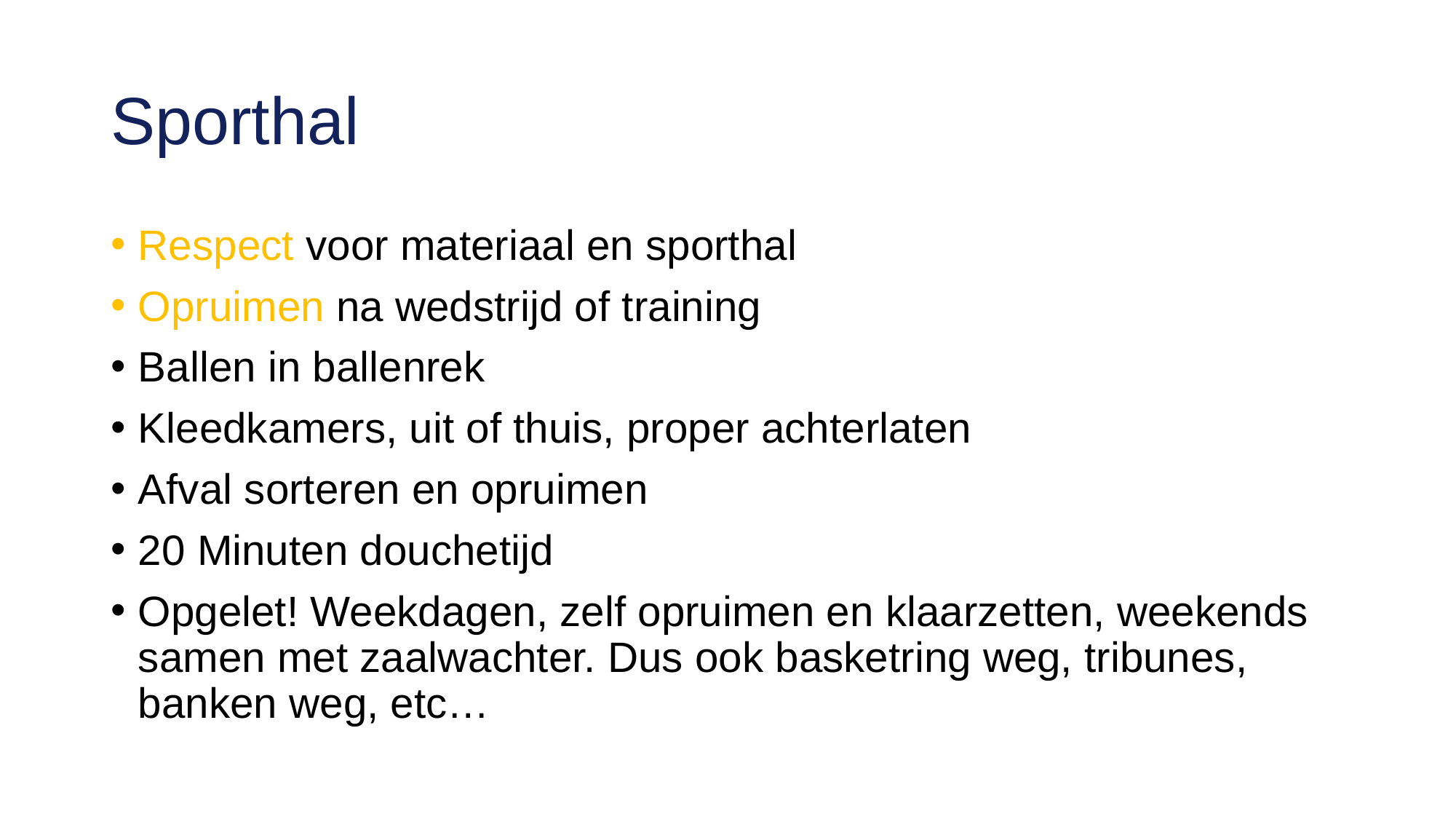

# Sporthal
Respect voor materiaal en sporthal
Opruimen na wedstrijd of training
Ballen in ballenrek
Kleedkamers, uit of thuis, proper achterlaten
Afval sorteren en opruimen
20 Minuten douchetijd
Opgelet! Weekdagen, zelf opruimen en klaarzetten, weekends samen met zaalwachter. Dus ook basketring weg, tribunes, banken weg, etc…